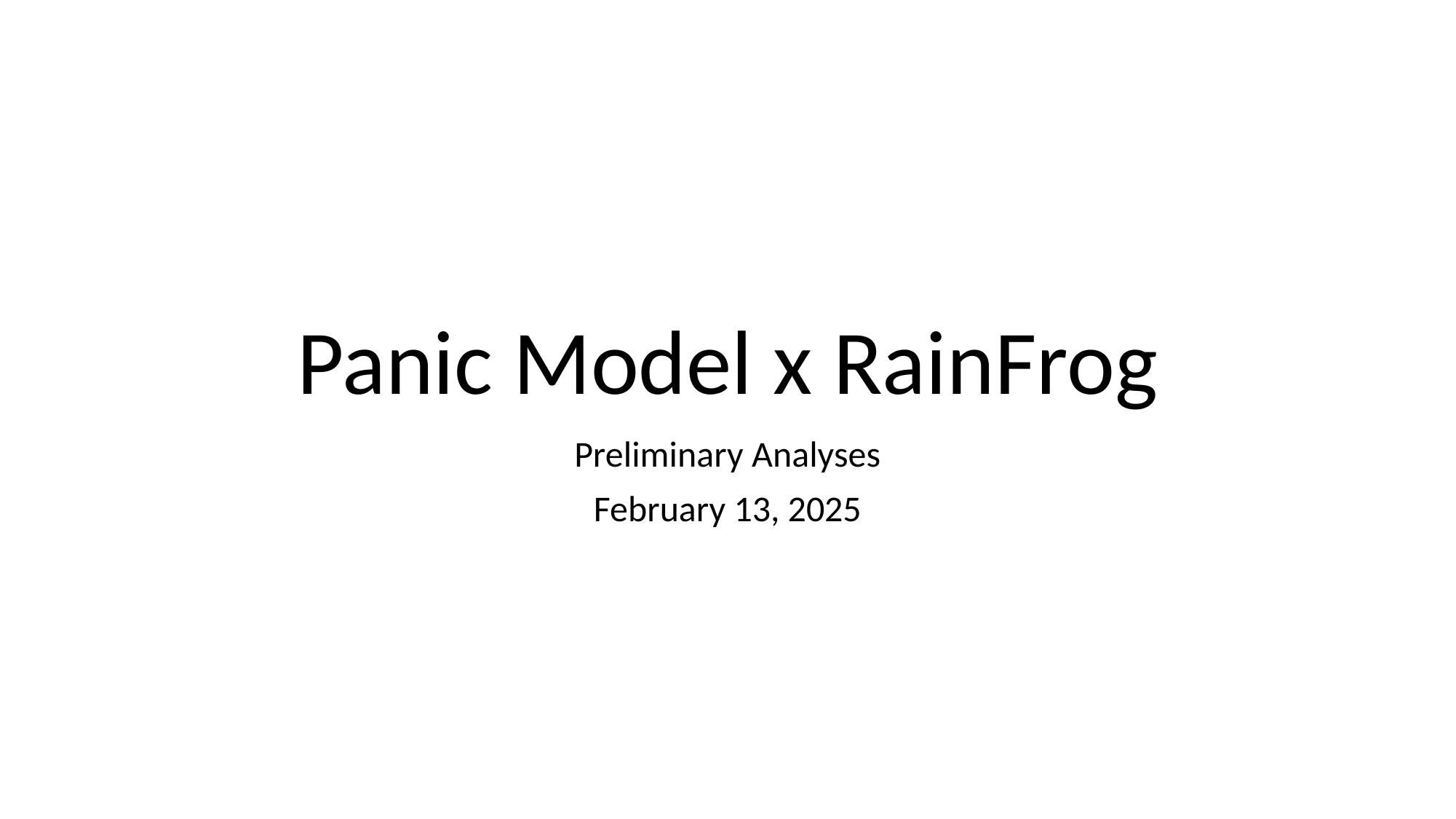

# Panic Model x RainFrog
Preliminary Analyses
February 13, 2025